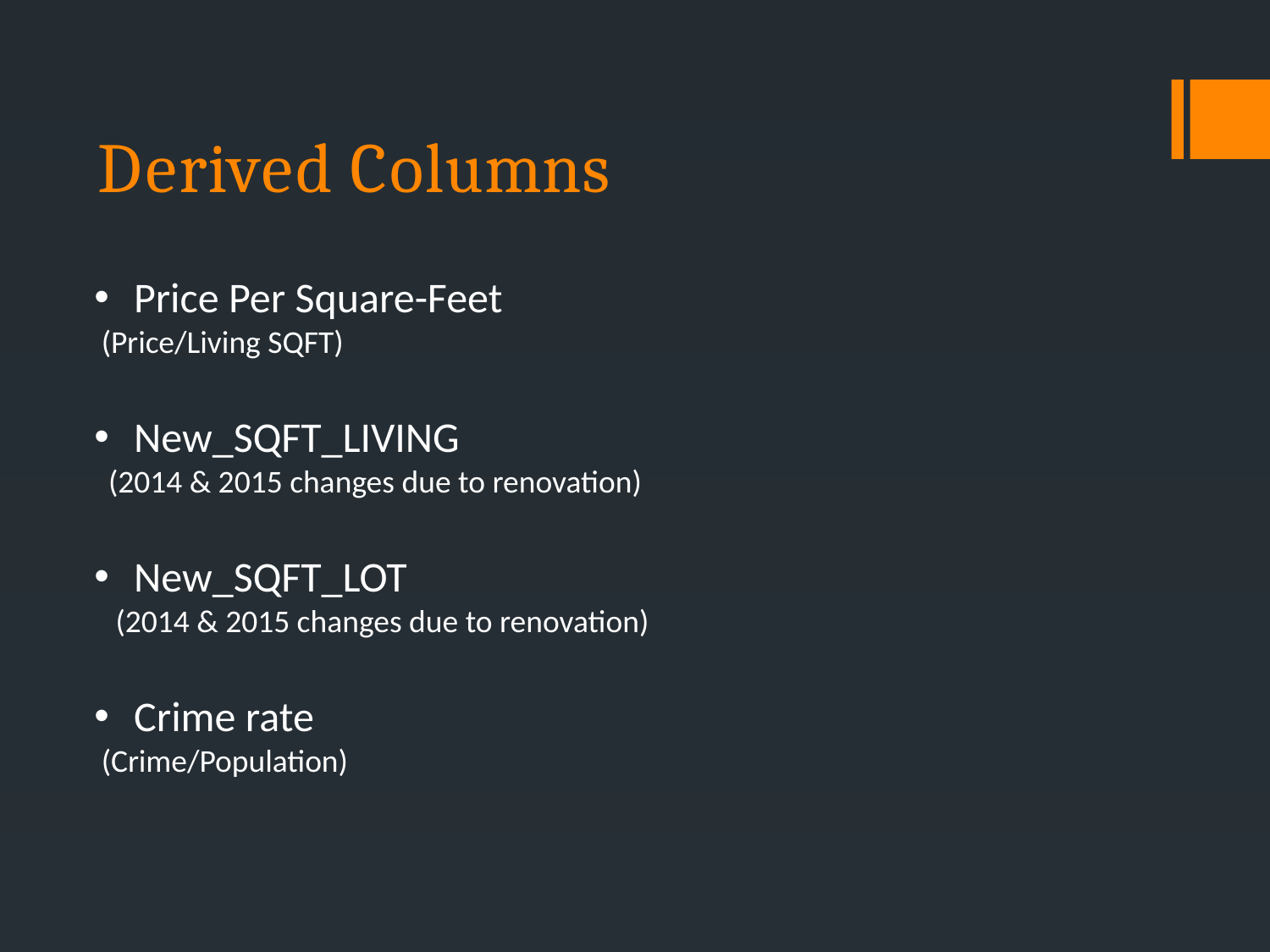

# Derived Columns
Price Per Square-Feet
 (Price/Living SQFT)

New_SQFT_LIVING
  (2014 & 2015 changes due to renovation)

New_SQFT_LOT
   (2014 & 2015 changes due to renovation)

Crime rate
 (Crime/Population)